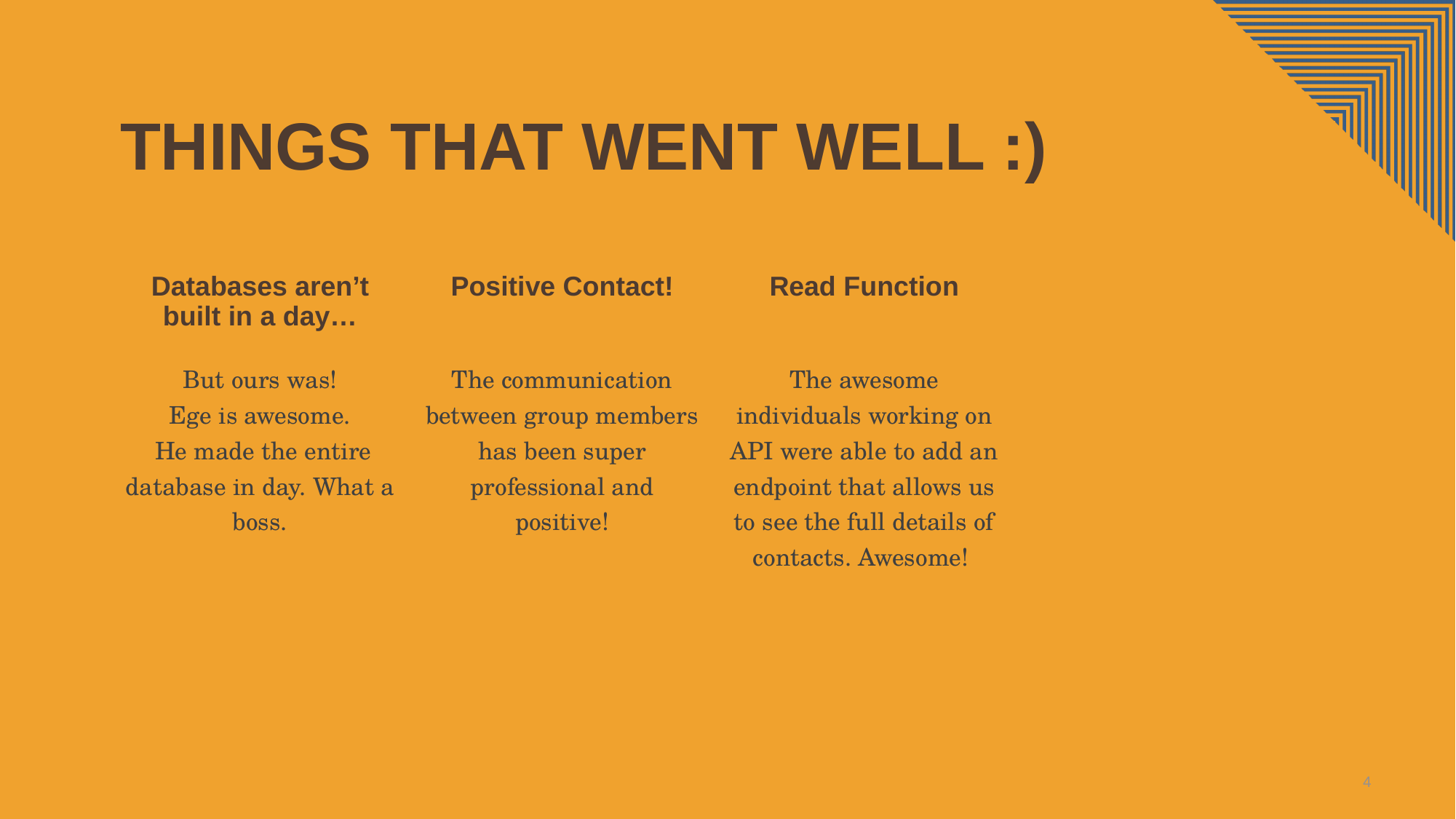

# Things That went well :)
| Databases aren’t built in a day… | Positive Contact! | Read Function |  |
| --- | --- | --- | --- |
| But ours was! Ege is awesome. He made the entire database in day. What a boss. | The communication between group members has been super professional and positive! | The awesome individuals working on API were able to add an endpoint that allows us to see the full details of contacts. Awesome! |  |
4